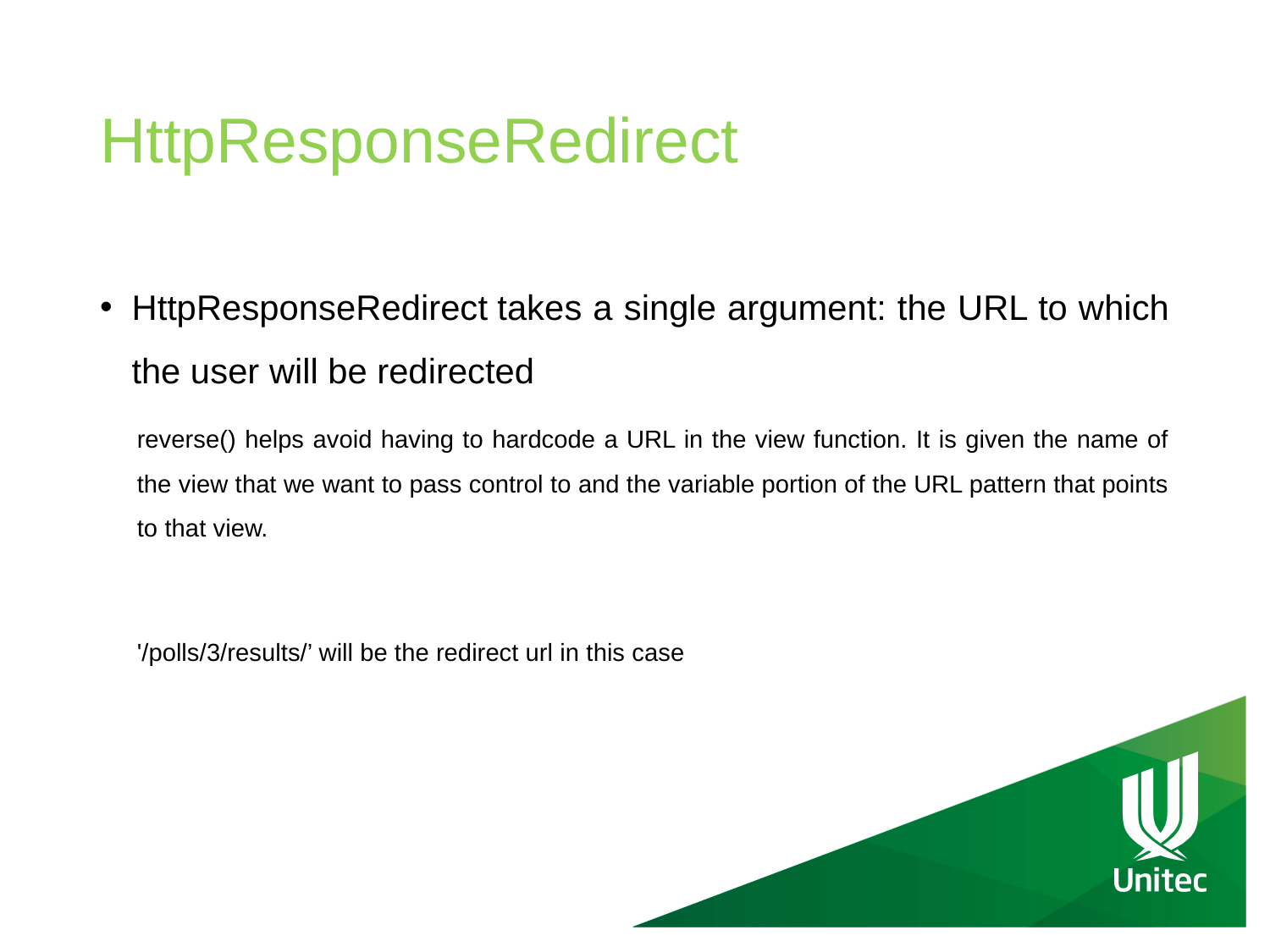

# HttpResponseRedirect
HttpResponseRedirect takes a single argument: the URL to which the user will be redirected
reverse() helps avoid having to hardcode a URL in the view function. It is given the name of the view that we want to pass control to and the variable portion of the URL pattern that points to that view.

'/polls/3/results/’ will be the redirect url in this case